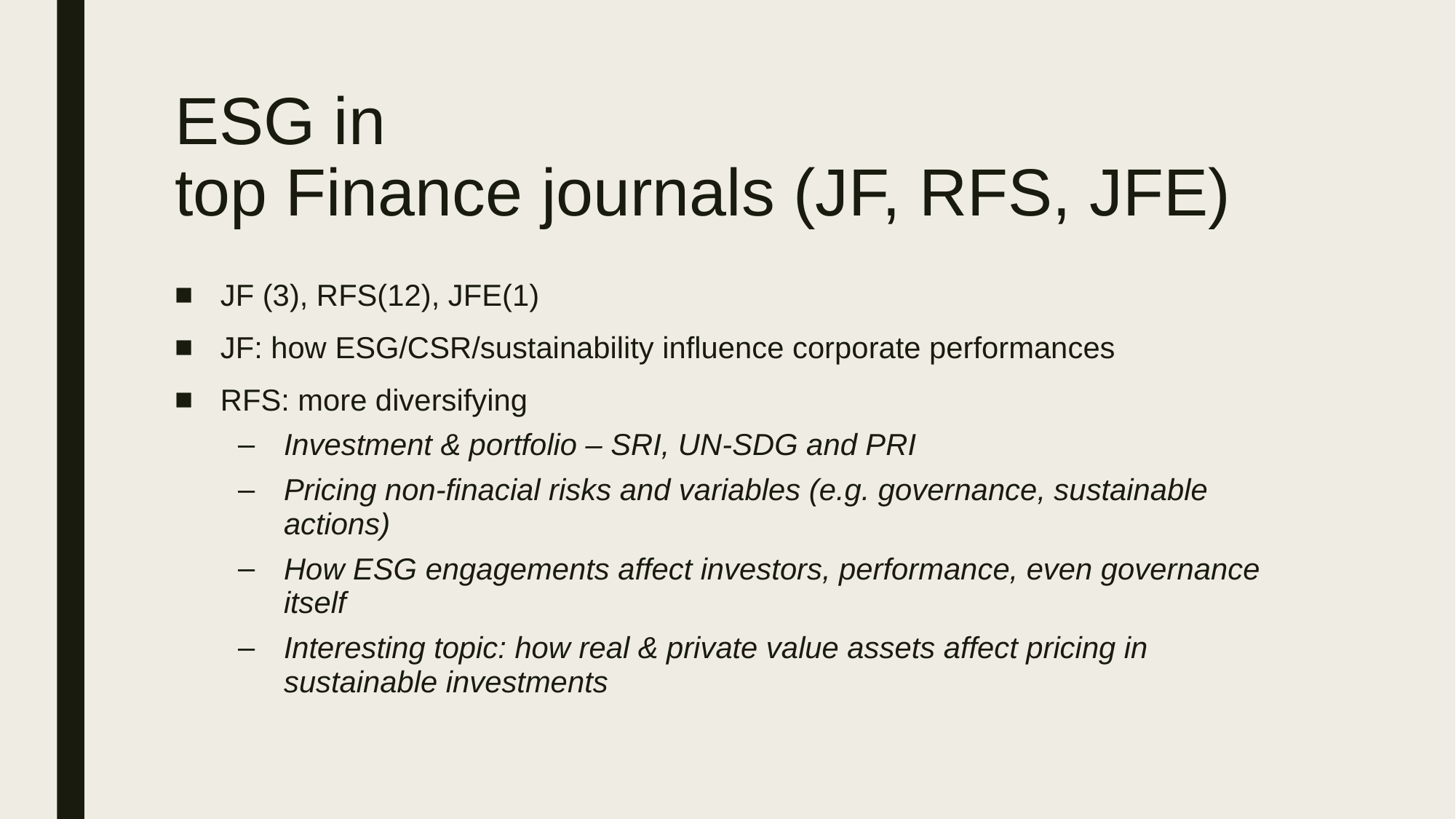

# ESG in top Finance journals (JF, RFS, JFE)
JF (3), RFS(12), JFE(1)
JF: how ESG/CSR/sustainability influence corporate performances
RFS: more diversifying
Investment & portfolio – SRI, UN-SDG and PRI
Pricing non-finacial risks and variables (e.g. governance, sustainable actions)
How ESG engagements affect investors, performance, even governance itself
Interesting topic: how real & private value assets affect pricing in sustainable investments